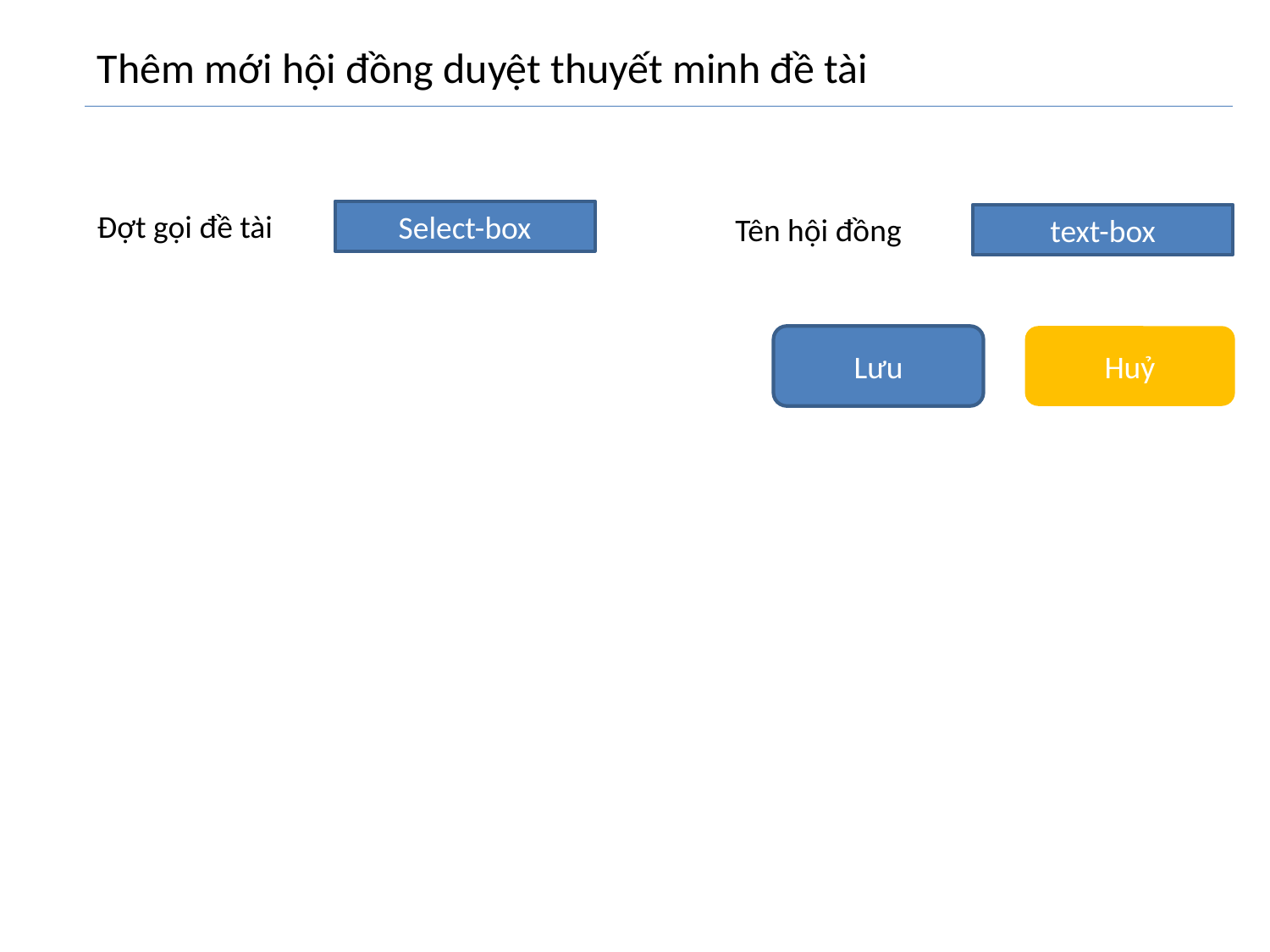

Thêm mới hội đồng duyệt thuyết minh đề tài
Đợt gọi đề tài
Select-box
Tên hội đồng
text-box
Lưu
Huỷ